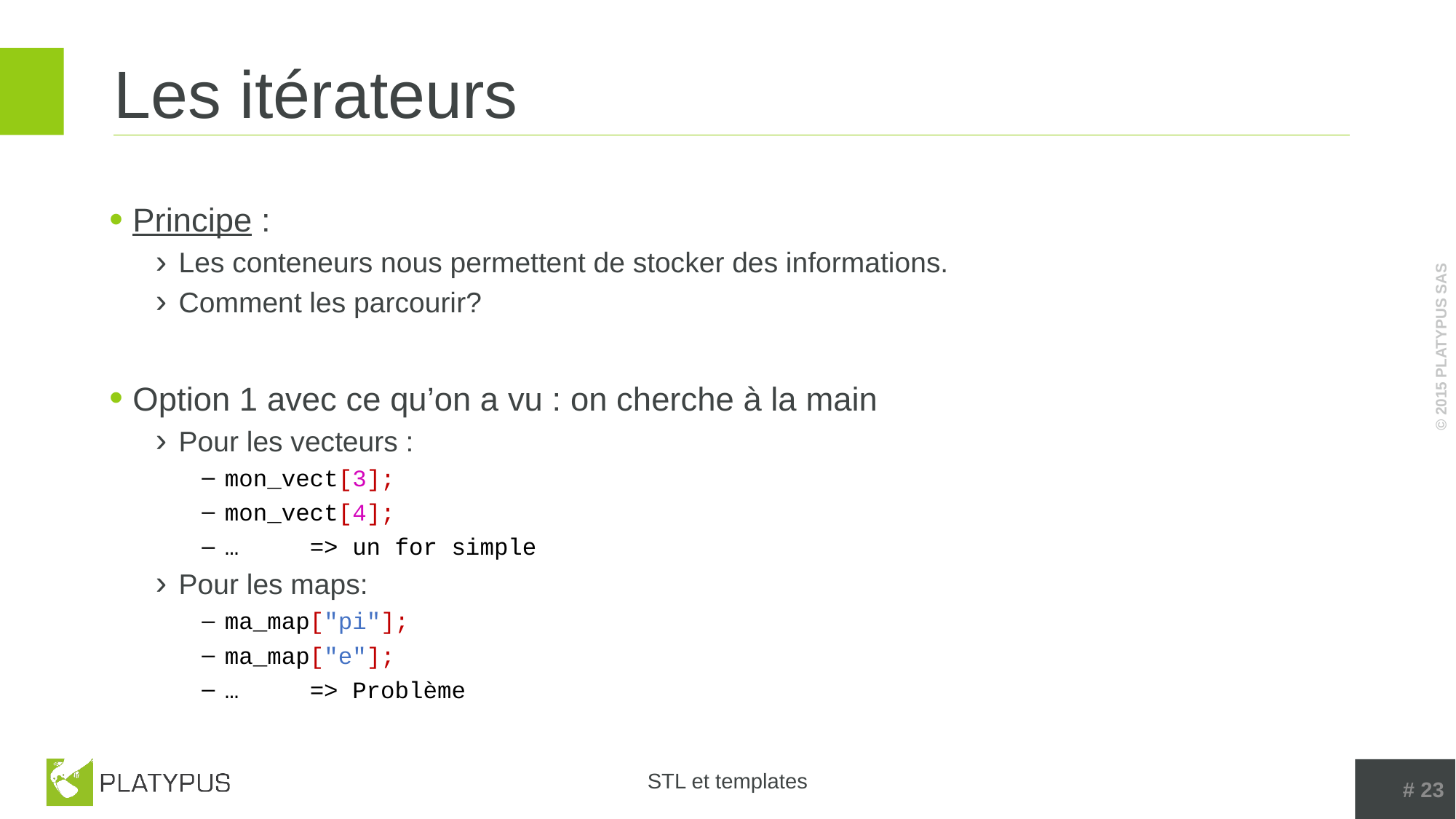

# Les itérateurs
Principe :
Les conteneurs nous permettent de stocker des informations.
Comment les parcourir?

Option 1 avec ce qu’on a vu : on cherche à la main
Pour les vecteurs :
mon_vect[3];
mon_vect[4];
…				=> un for simple
Pour les maps:
ma_map["pi"];
ma_map["e"];
…				=> Problème

# 23
STL et templates